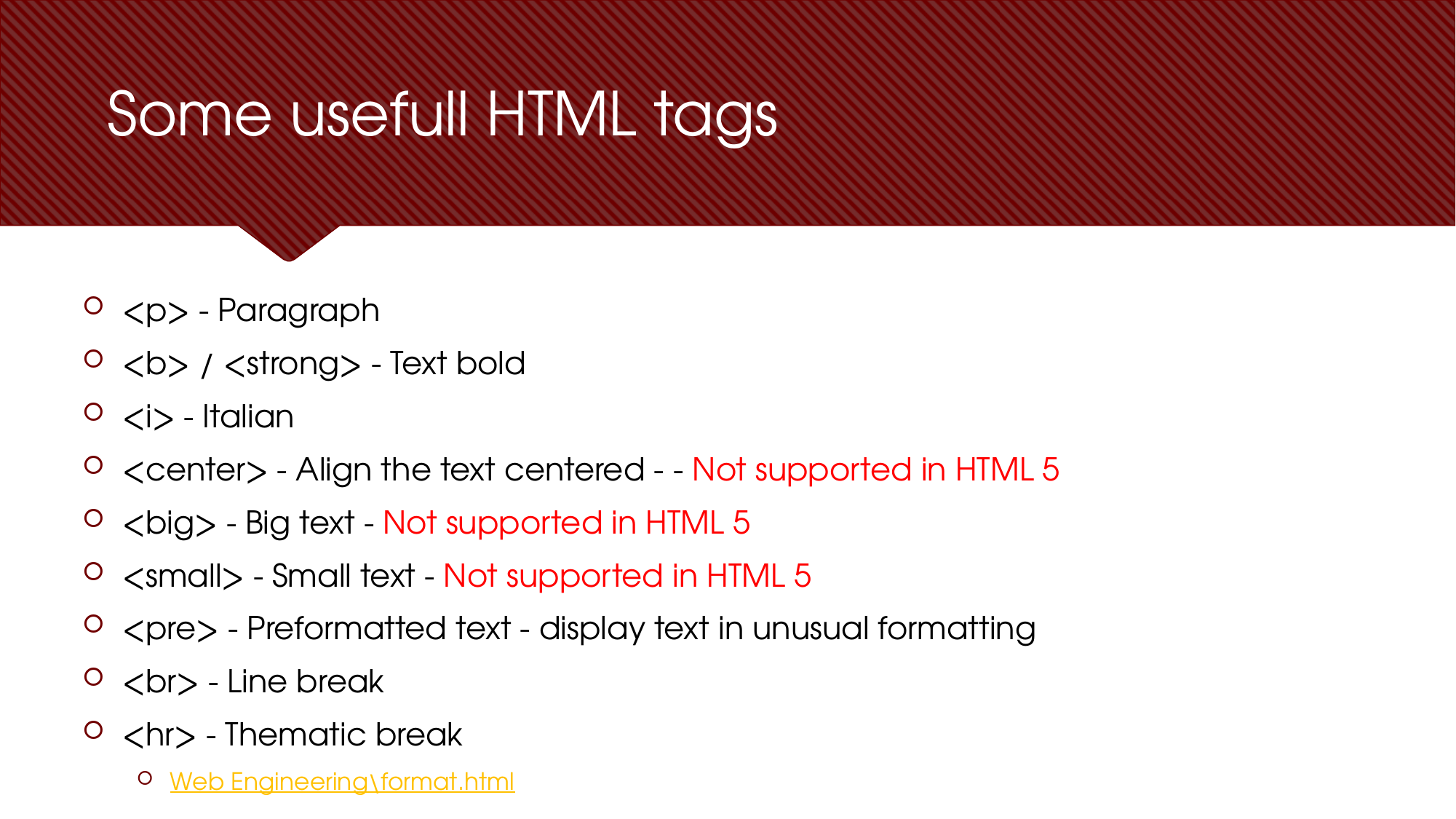

# Some usefull HTML tags
<p> - Paragraph
<b> / <strong> - Text bold
<i> - Italian
<center> - Align the text centered - - Not supported in HTML 5
<big> - Big text - Not supported in HTML 5
<small> - Small text - Not supported in HTML 5
<pre> - Preformatted text - display text in unusual formatting
<br> - Line break
<hr> - Thematic break
Web Engineering\format.html